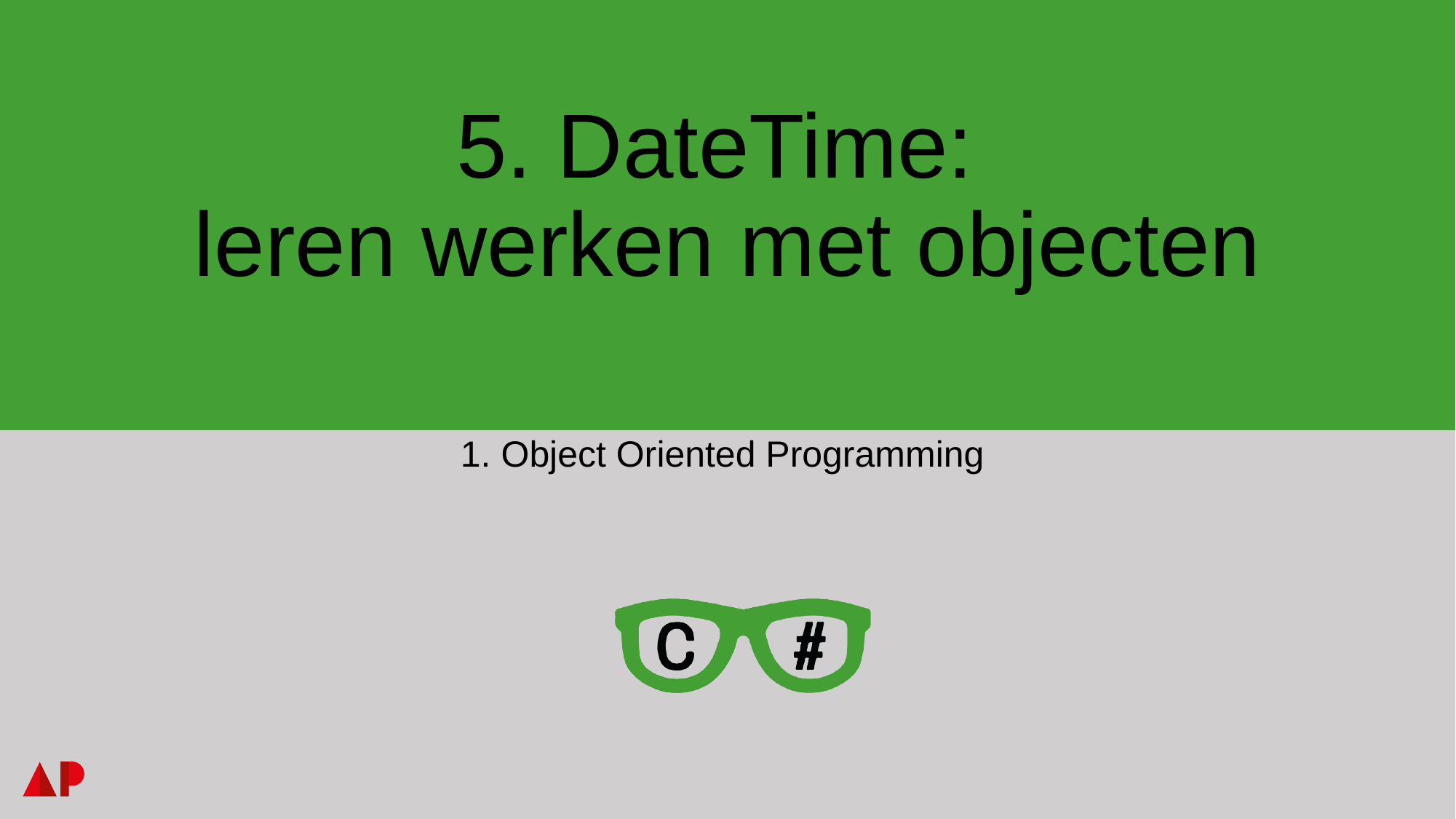

# 5. DateTime: leren werken met objecten
1. Object Oriented Programming